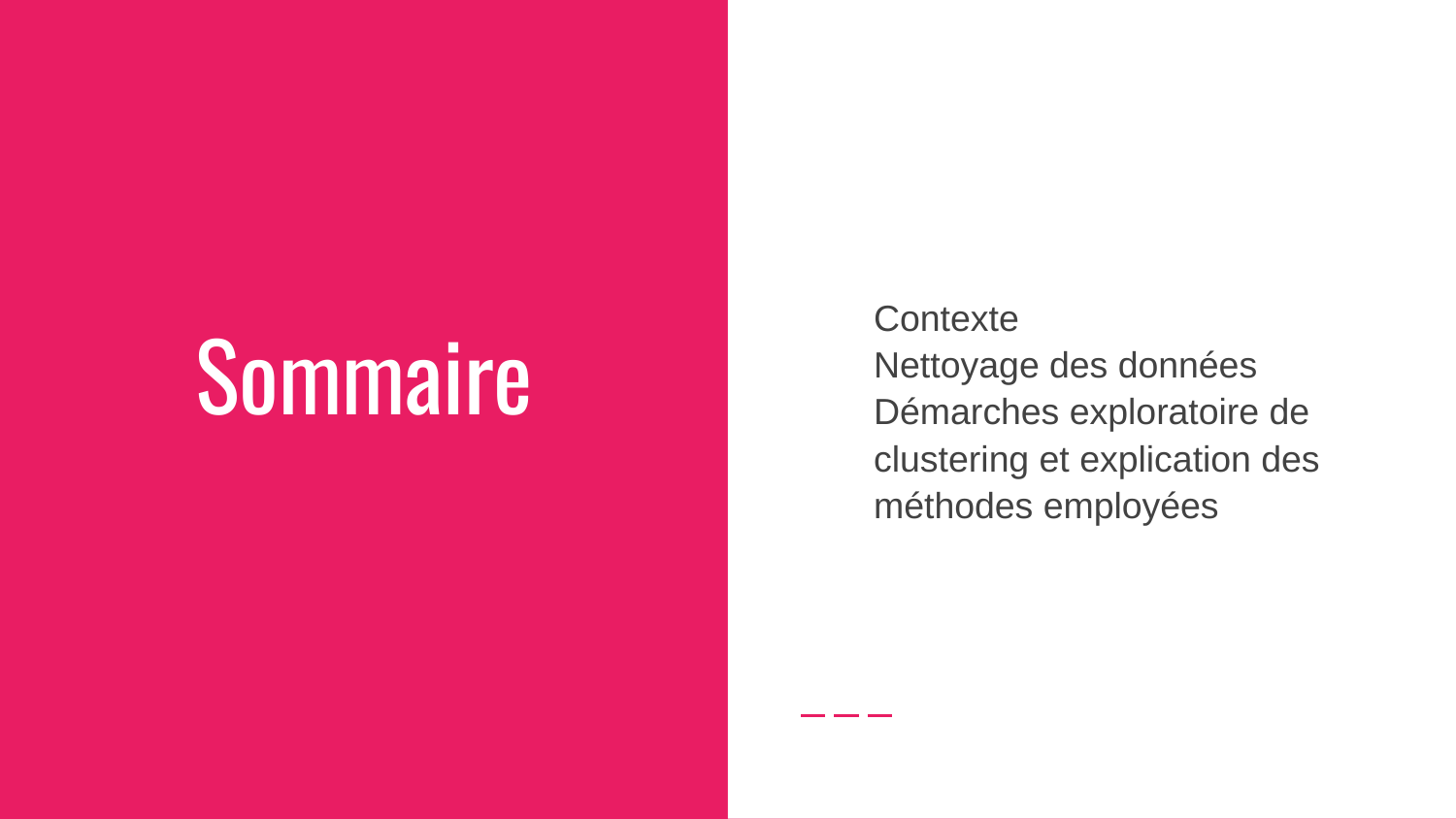

Contexte
Nettoyage des données
Démarches exploratoire de clustering et explication des méthodes employées
# Sommaire